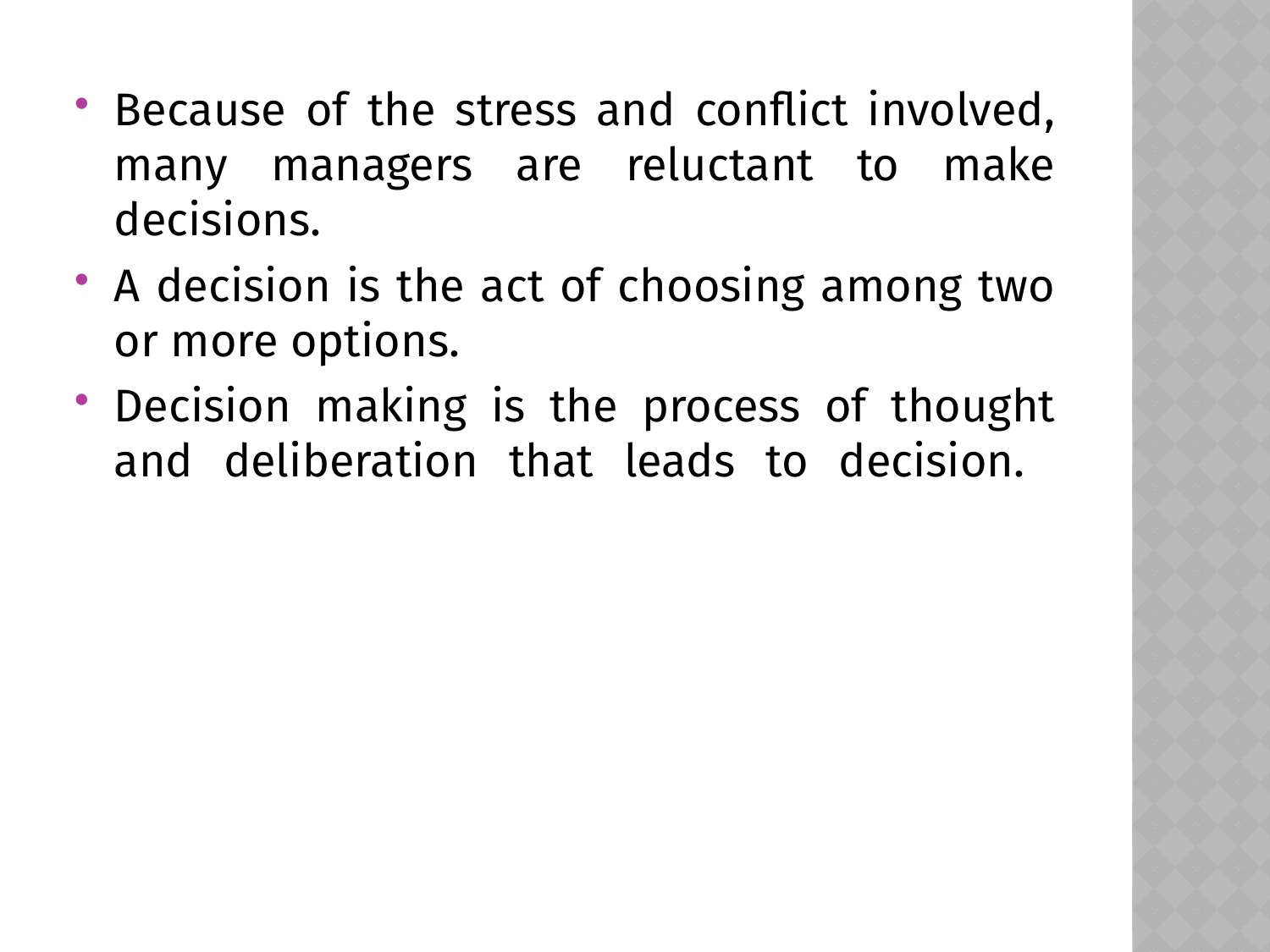

Because of the stress and conflict involved, many managers are reluctant to make decisions.
A decision is the act of choosing among two or more options.
Decision making is the process of thought and deliberation that leads to decision.